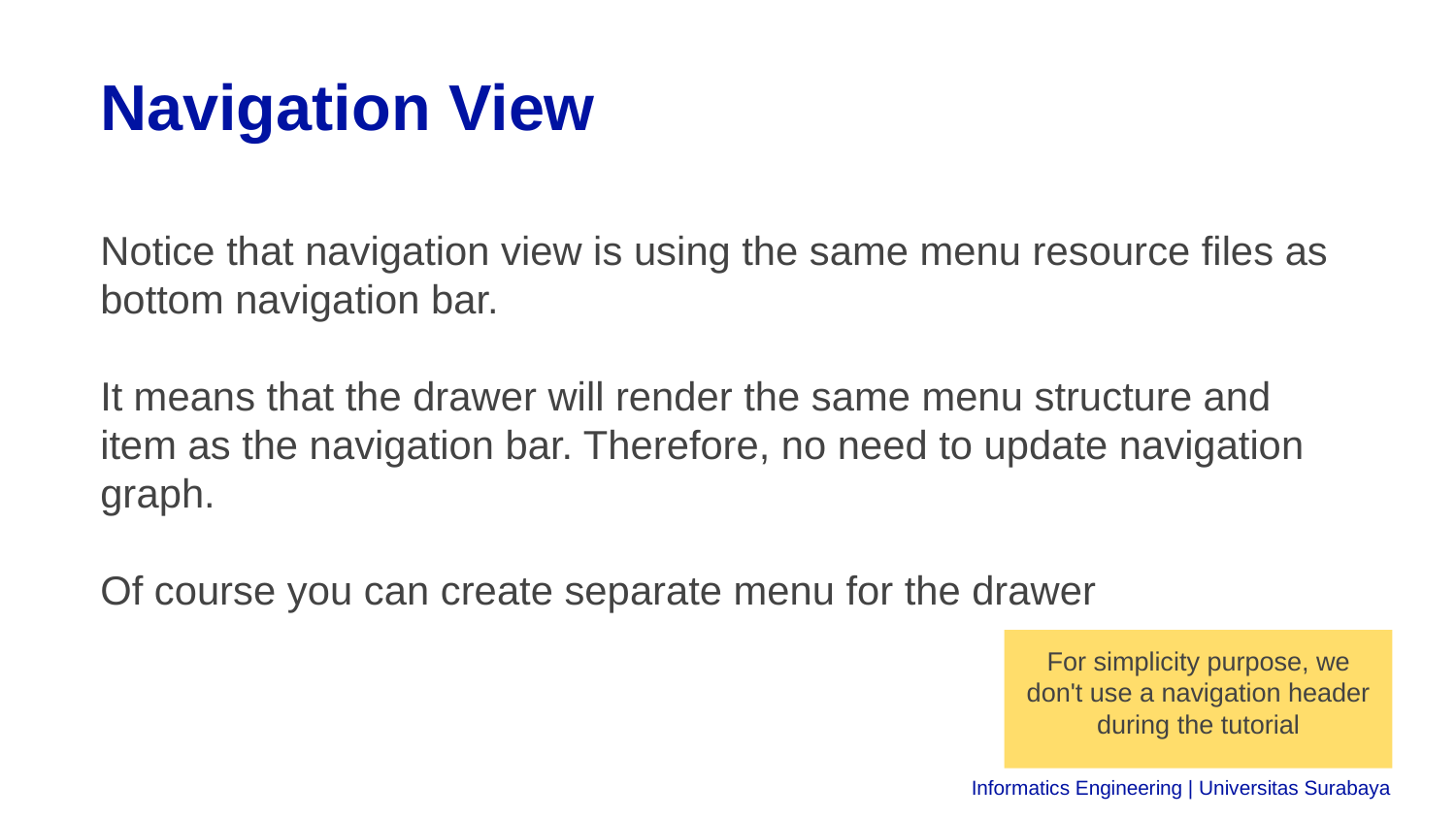

Navigation View
Notice that navigation view is using the same menu resource files as bottom navigation bar.

It means that the drawer will render the same menu structure and item as the navigation bar. Therefore, no need to update navigation graph.

Of course you can create separate menu for the drawer
For simplicity purpose, we don't use a navigation header during the tutorial
Informatics Engineering | Universitas Surabaya